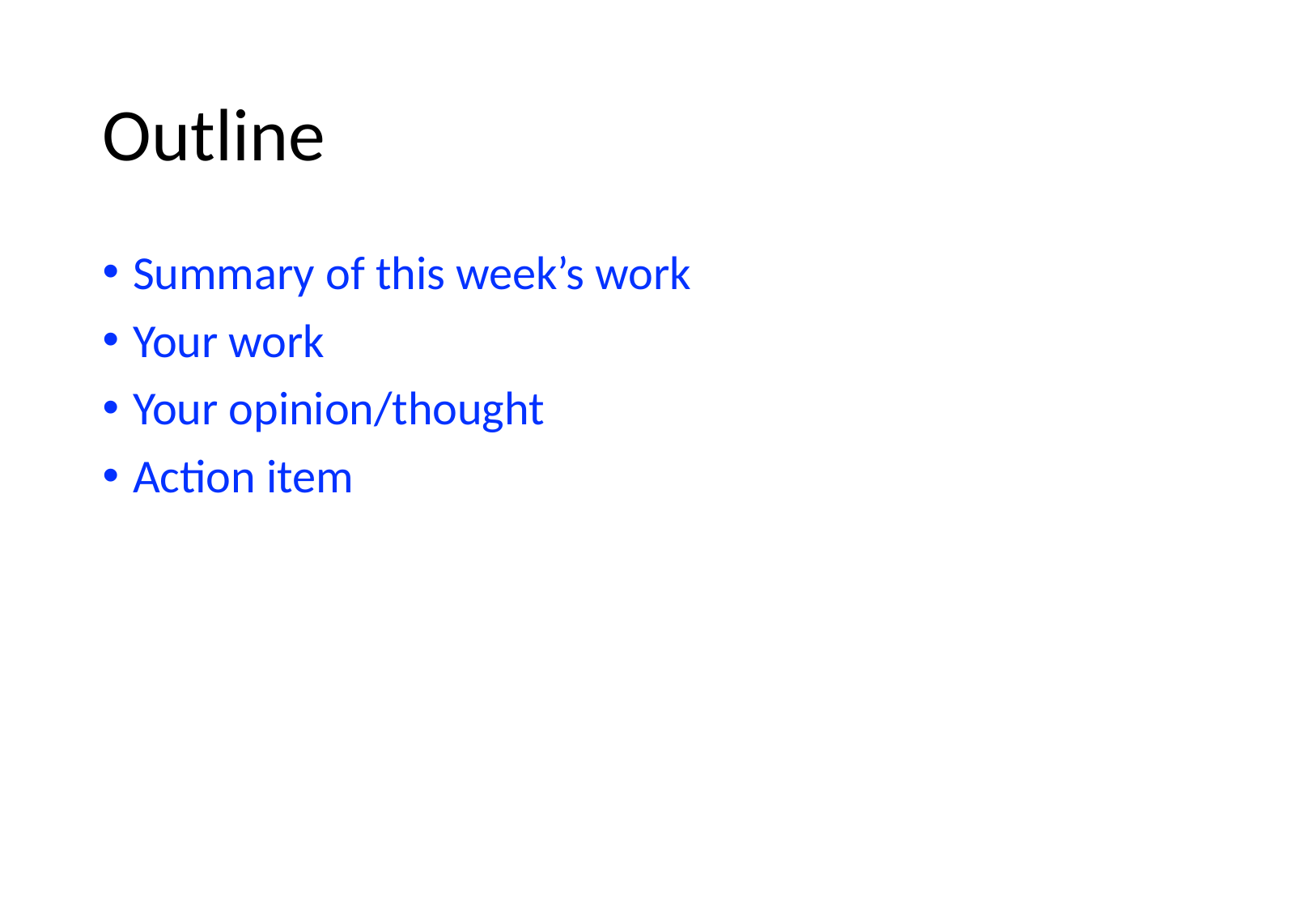

# Outline
Summary of this week’s work
Your work
Your opinion/thought
Action item